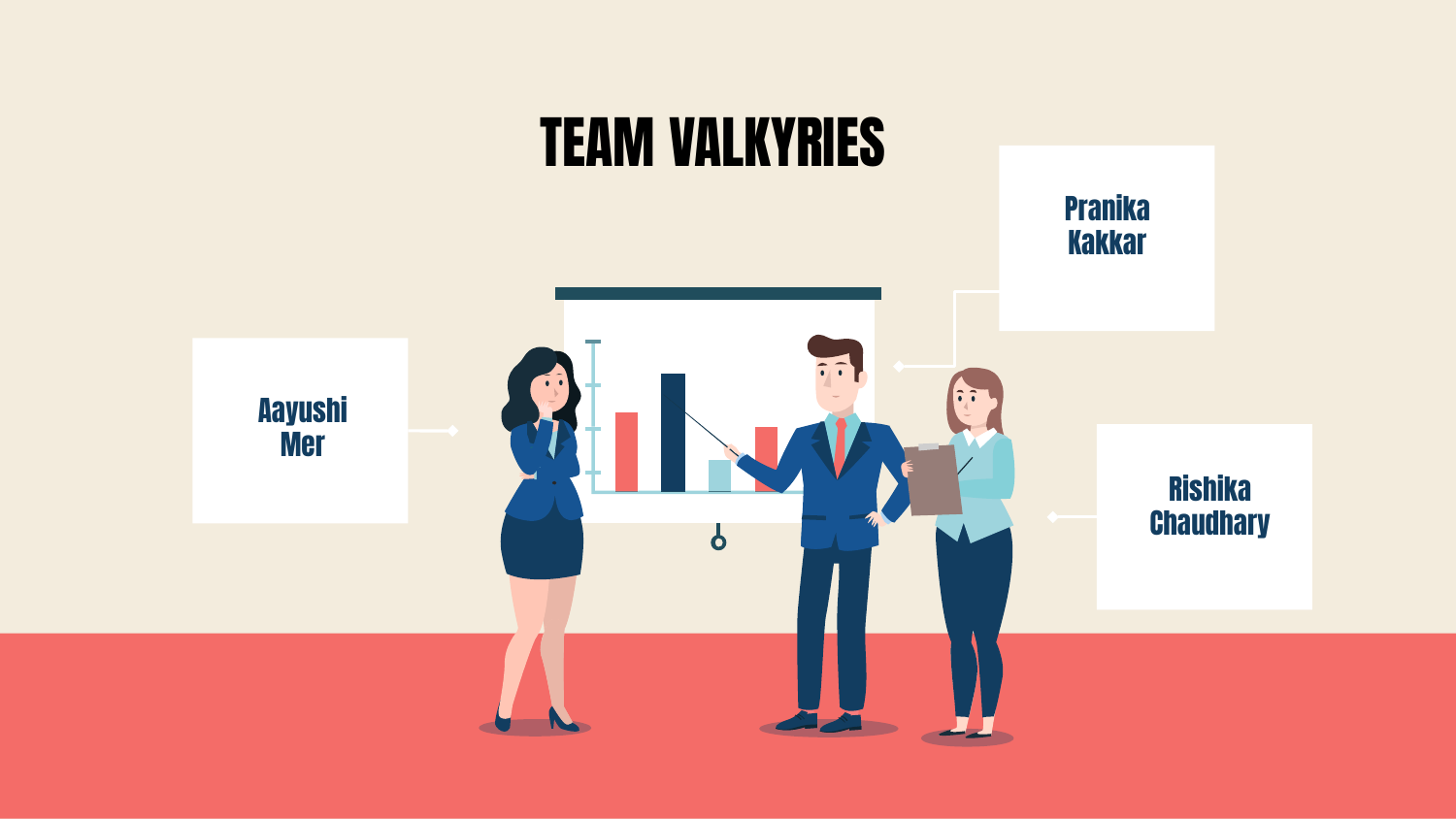

# TEAM VALKYRIES

Pranika Kakkar

Aayushi Mer

Rishika Chaudhary